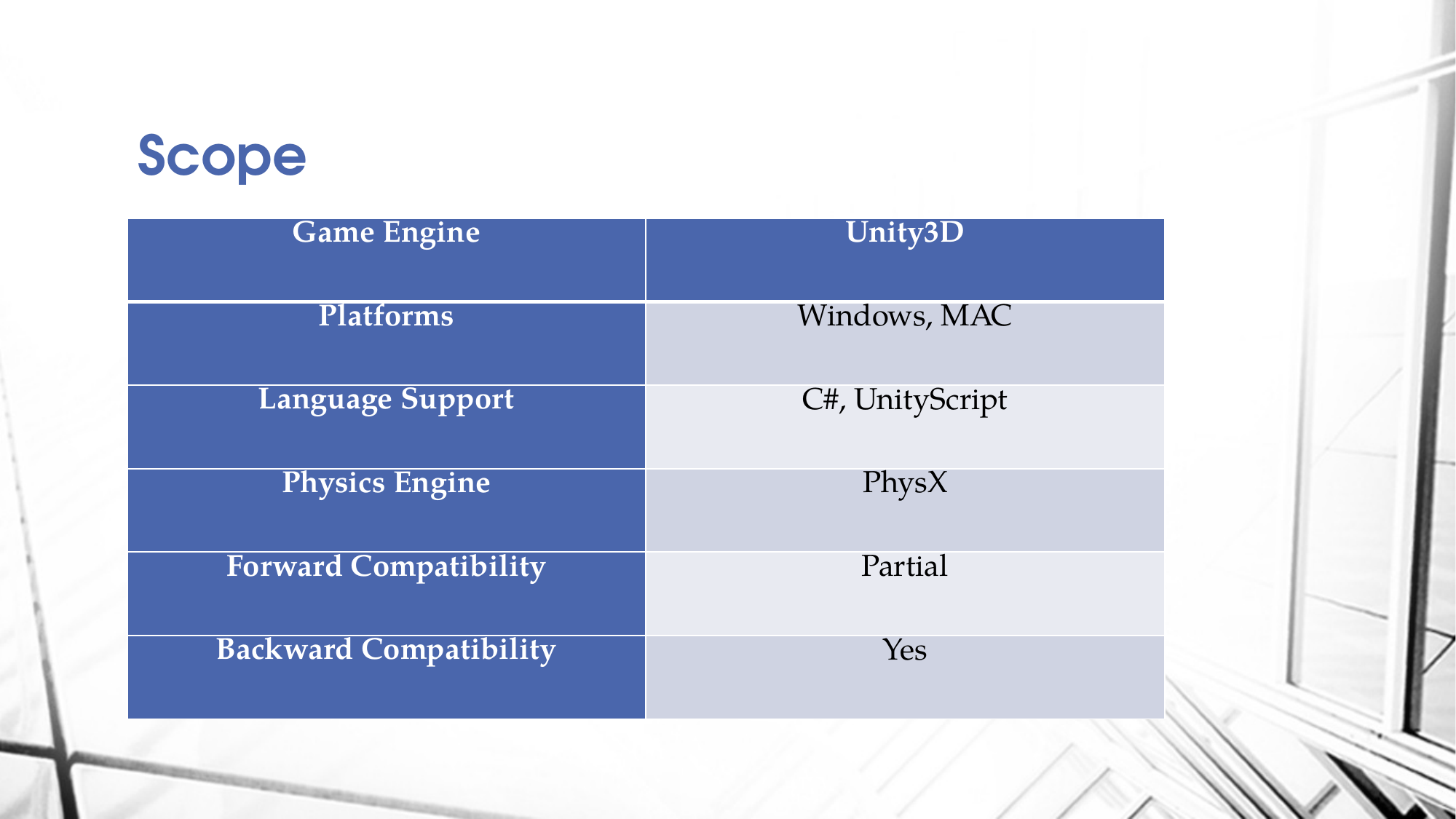

# Scope

| Game Engine | Unity3D |
| --- | --- |
| Platforms | Windows, MAC |
| Language Support | C#, UnityScript |
| Physics Engine | PhysX |
| Forward Compatibility | Partial |
| Backward Compatibility | Yes |